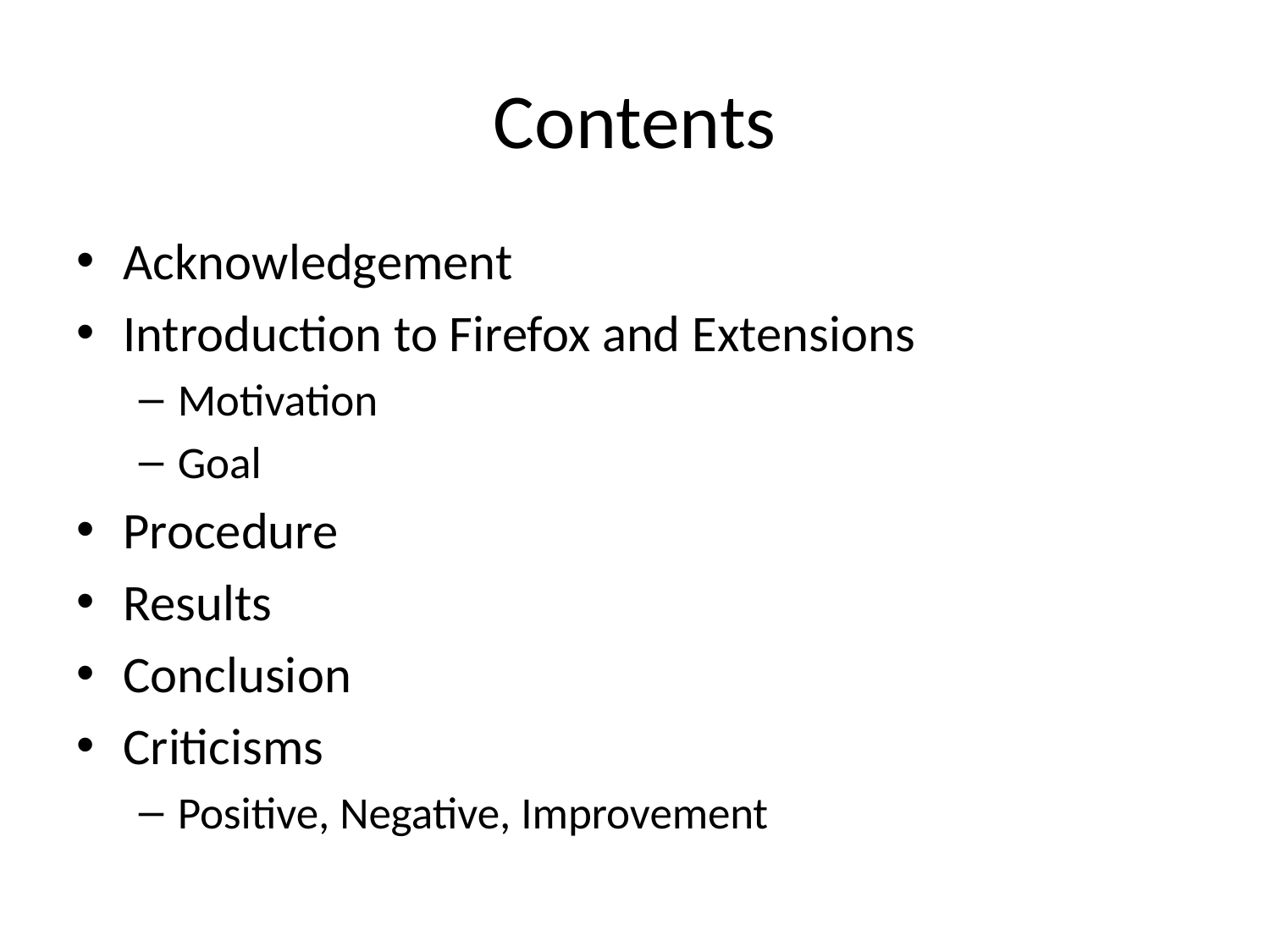

# Contents
Acknowledgement
Introduction to Firefox and Extensions
Motivation
Goal
Procedure
Results
Conclusion
Criticisms
Positive, Negative, Improvement